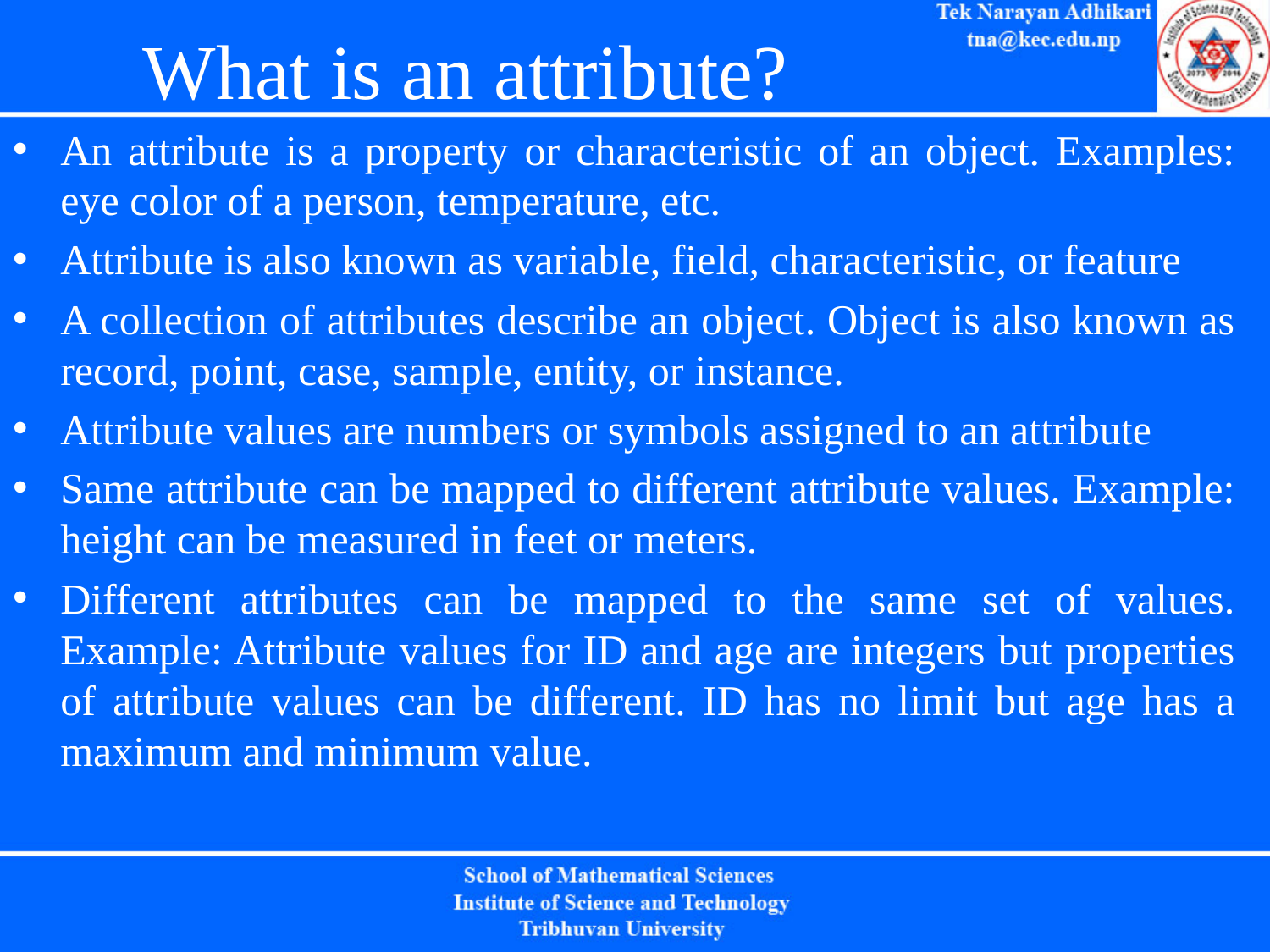

# What is an attribute?
An attribute is a property or characteristic of an object. Examples: eye color of a person, temperature, etc.
Attribute is also known as variable, field, characteristic, or feature
A collection of attributes describe an object. Object is also known as record, point, case, sample, entity, or instance.
Attribute values are numbers or symbols assigned to an attribute
Same attribute can be mapped to different attribute values. Example: height can be measured in feet or meters.
Different attributes can be mapped to the same set of values. Example: Attribute values for ID and age are integers but properties of attribute values can be different. ID has no limit but age has a maximum and minimum value.